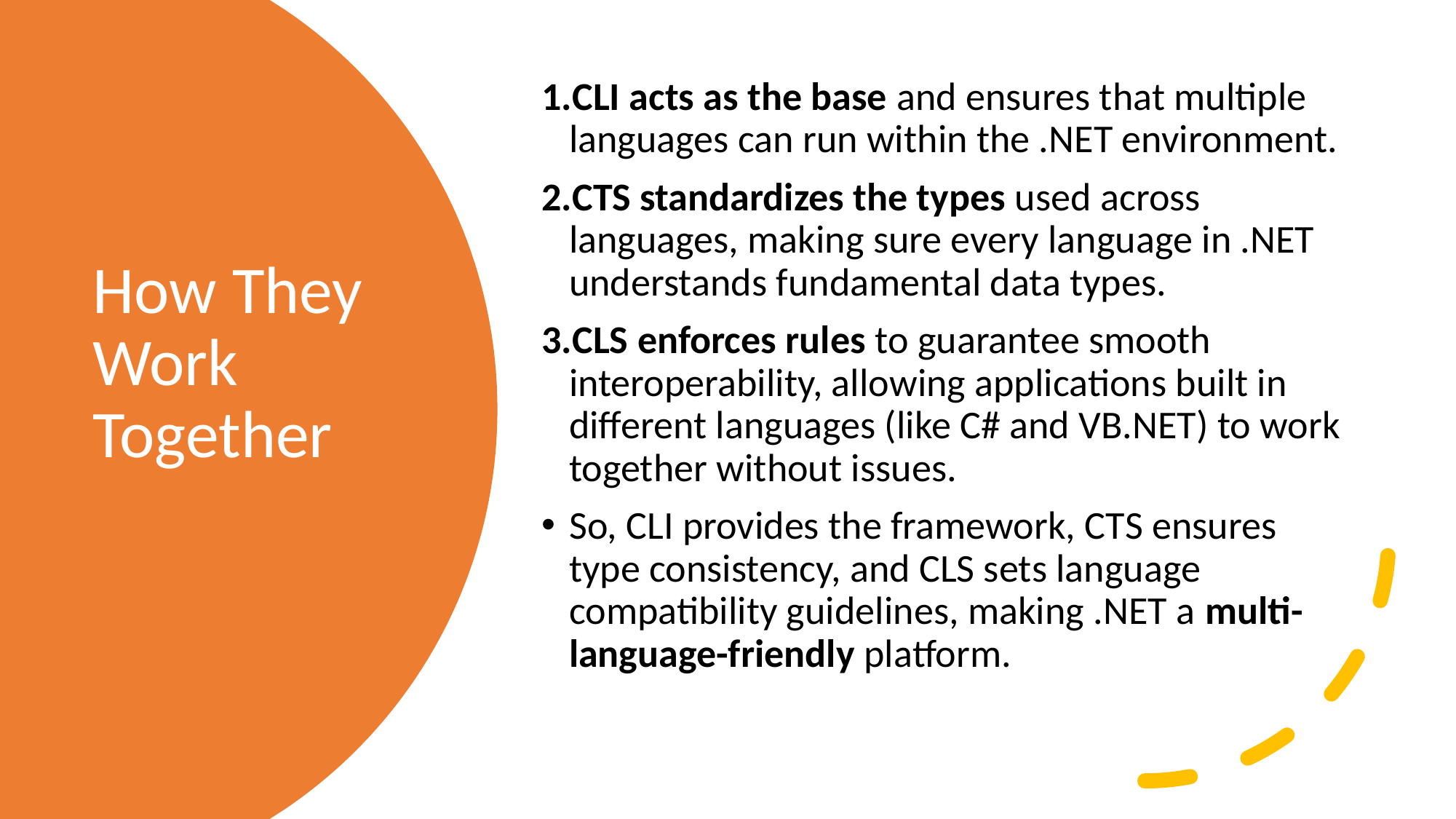

CLI acts as the base and ensures that multiple languages can run within the .NET environment.
CTS standardizes the types used across languages, making sure every language in .NET understands fundamental data types.
CLS enforces rules to guarantee smooth interoperability, allowing applications built in different languages (like C# and VB.NET) to work together without issues.
So, CLI provides the framework, CTS ensures type consistency, and CLS sets language compatibility guidelines, making .NET a multi-language-friendly platform.

# How They Work Together